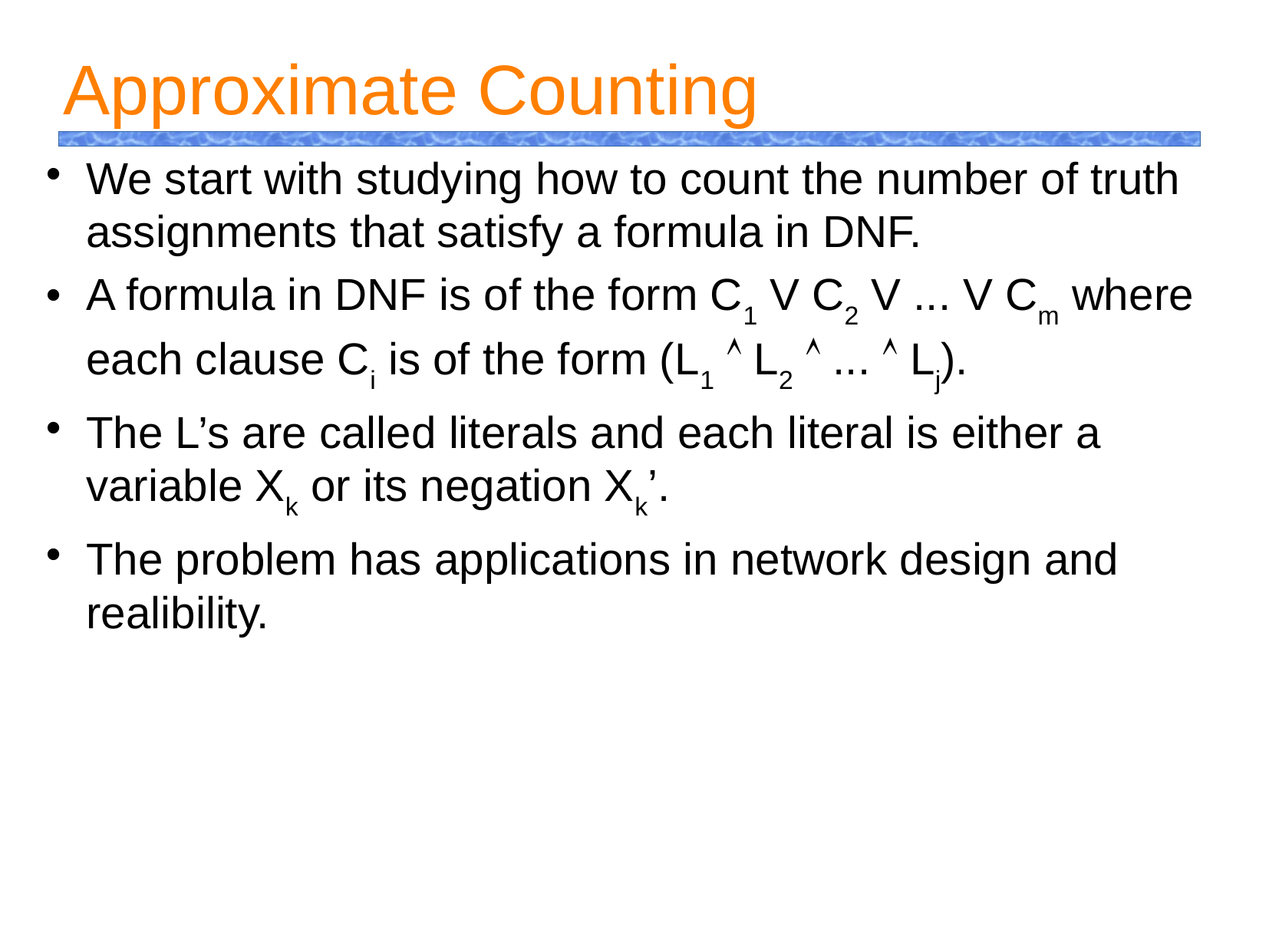

Approximate Counting
We start with studying how to count the number of truth assignments that satisfy a formula in DNF.
A formula in DNF is of the form C1 V C2 V ... V Cm where each clause Ci is of the form (L1 ∧ L2 ∧ ... ∧ Lj).
The L’s are called literals and each literal is either a variable Xk or its negation Xk’.
The problem has applications in network design and realibility.